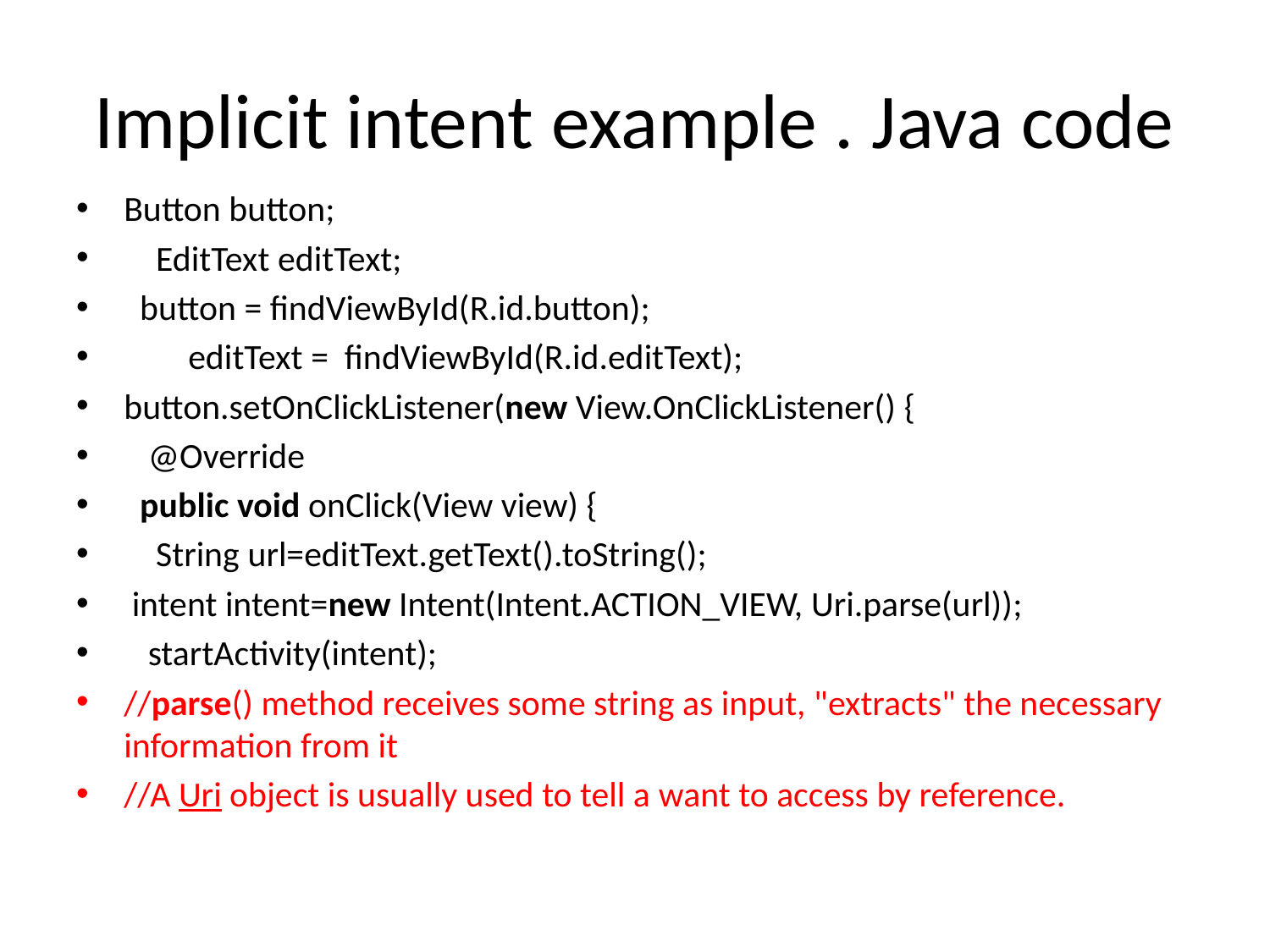

# Implicit intent example . Java code
Button button;
    EditText editText;
  button = findViewById(R.id.button);
        editText =  findViewById(R.id.editText);
button.setOnClickListener(new View.OnClickListener() {
   @Override
  public void onClick(View view) {
    String url=editText.getText().toString();
 intent intent=new Intent(Intent.ACTION_VIEW, Uri.parse(url));
   startActivity(intent);
//parse() method receives some string as input, "extracts" the necessary information from it
//A Uri object is usually used to tell a want to access by reference.